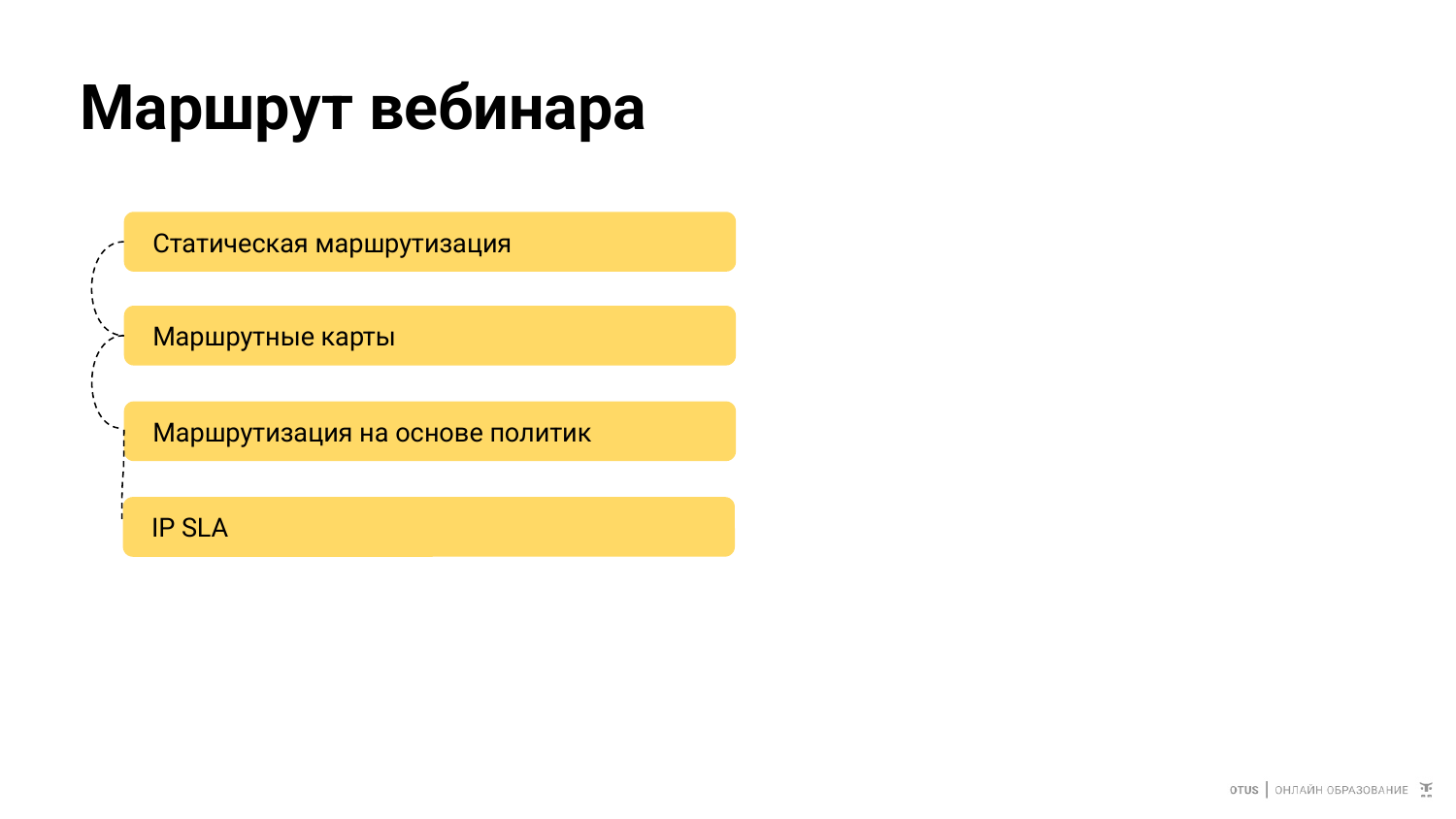

# Маршрут вебинара
Статическая маршрутизация
Маршрутные карты
Маршрутизация на основе политик
IP SLA